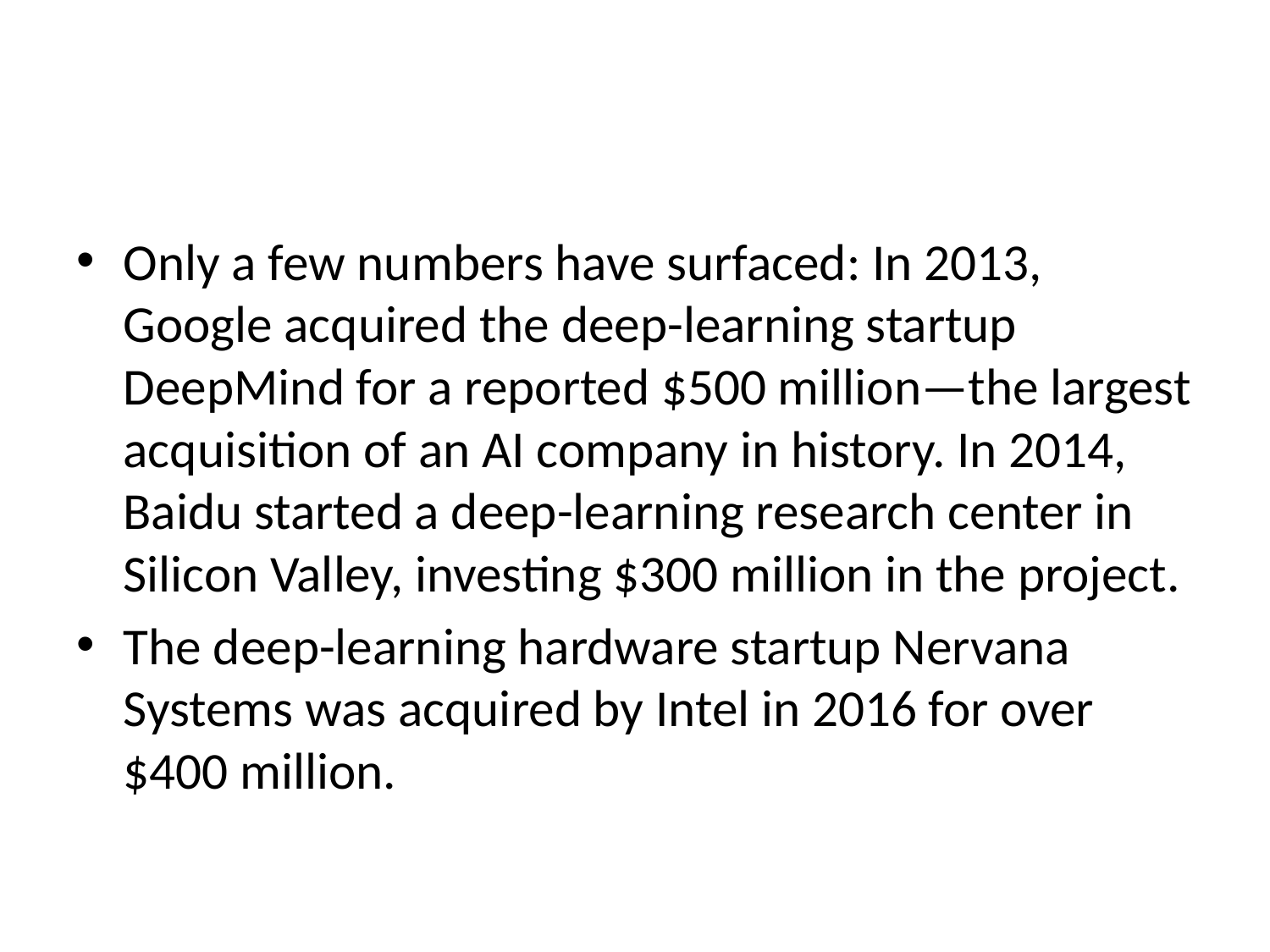

#
Only a few numbers have surfaced: In 2013, Google acquired the deep-learning startup DeepMind for a reported $500 million—the largest acquisition of an AI company in history. In 2014, Baidu started a deep-learning research center in Silicon Valley, investing $300 million in the project.
The deep-learning hardware startup Nervana Systems was acquired by Intel in 2016 for over $400 million.